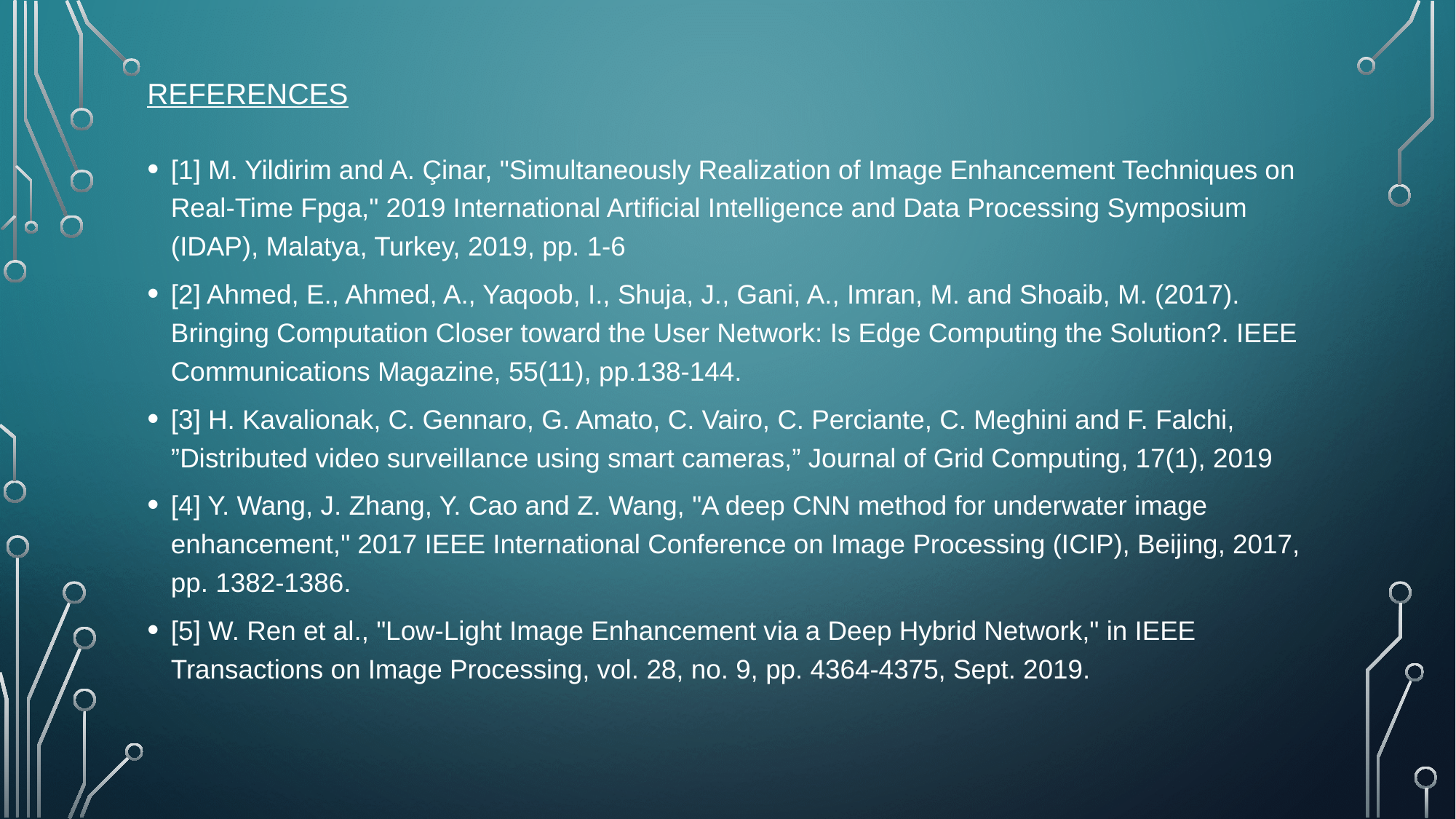

# REFERENCES

[1] M. Yildirim and A. Çinar, "Simultaneously Realization of Image Enhancement Techniques on Real-Time Fpga," 2019 International Artificial Intelligence and Data Processing Symposium (IDAP), Malatya, Turkey, 2019, pp. 1-6
[2] Ahmed, E., Ahmed, A., Yaqoob, I., Shuja, J., Gani, A., Imran, M. and Shoaib, M. (2017). Bringing Computation Closer toward the User Network: Is Edge Computing the Solution?. IEEE Communications Magazine, 55(11), pp.138-144.
[3] H. Kavalionak, C. Gennaro, G. Amato, C. Vairo, C. Perciante, C. Meghini and F. Falchi, ”Distributed video surveillance using smart cameras,” Journal of Grid Computing, 17(1), 2019
[4] Y. Wang, J. Zhang, Y. Cao and Z. Wang, "A deep CNN method for underwater image enhancement," 2017 IEEE International Conference on Image Processing (ICIP), Beijing, 2017, pp. 1382-1386.
[5] W. Ren et al., "Low-Light Image Enhancement via a Deep Hybrid Network," in IEEE Transactions on Image Processing, vol. 28, no. 9, pp. 4364-4375, Sept. 2019.